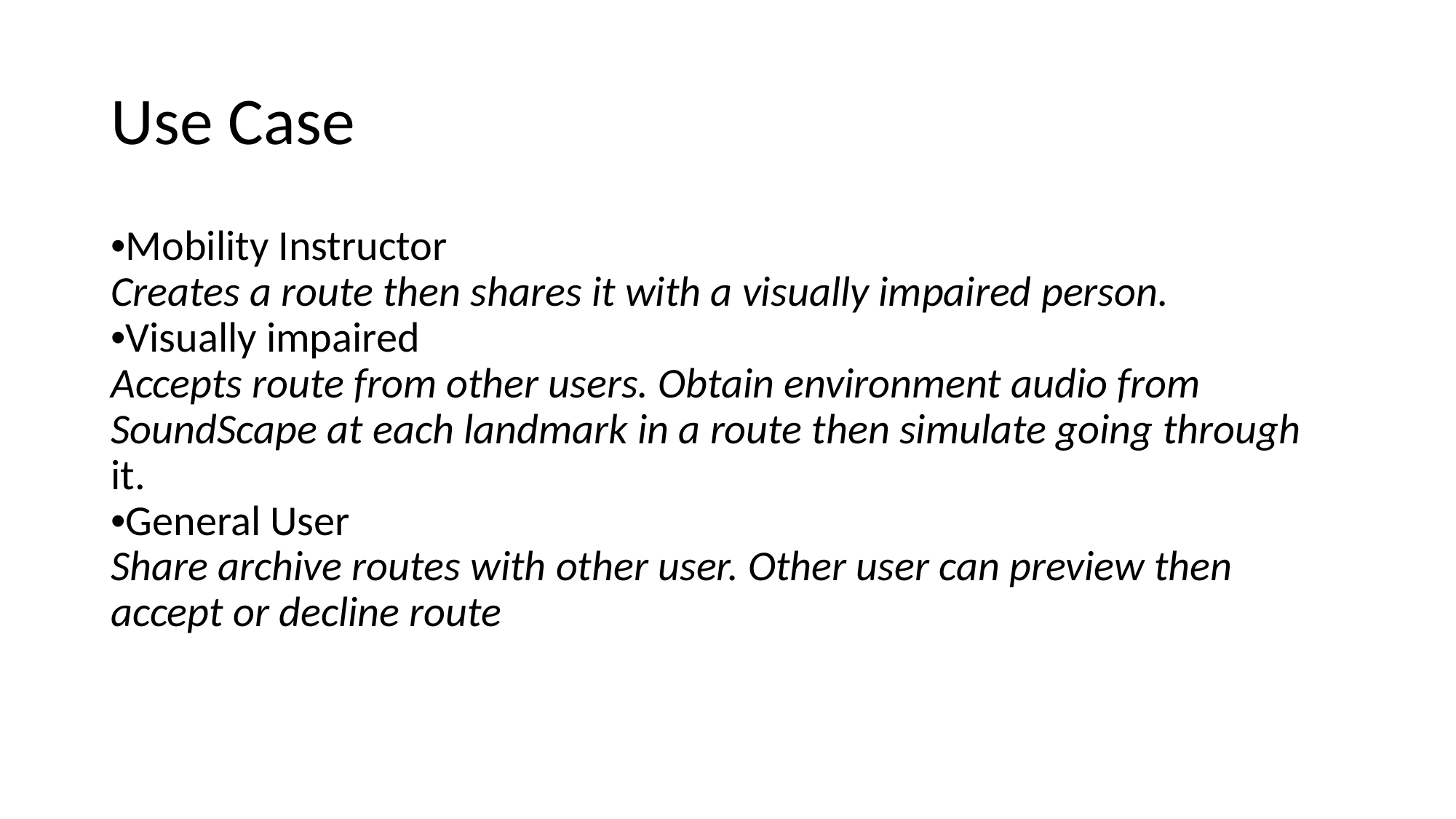

# Use Case
•Mobility Instructor
Creates a route then shares it with a visually impaired person.
•Visually impaired
Accepts route from other users. Obtain environment audio from SoundScape at each landmark in a route then simulate going through it.
•General User
Share archive routes with other user. Other user can preview then accept or decline route